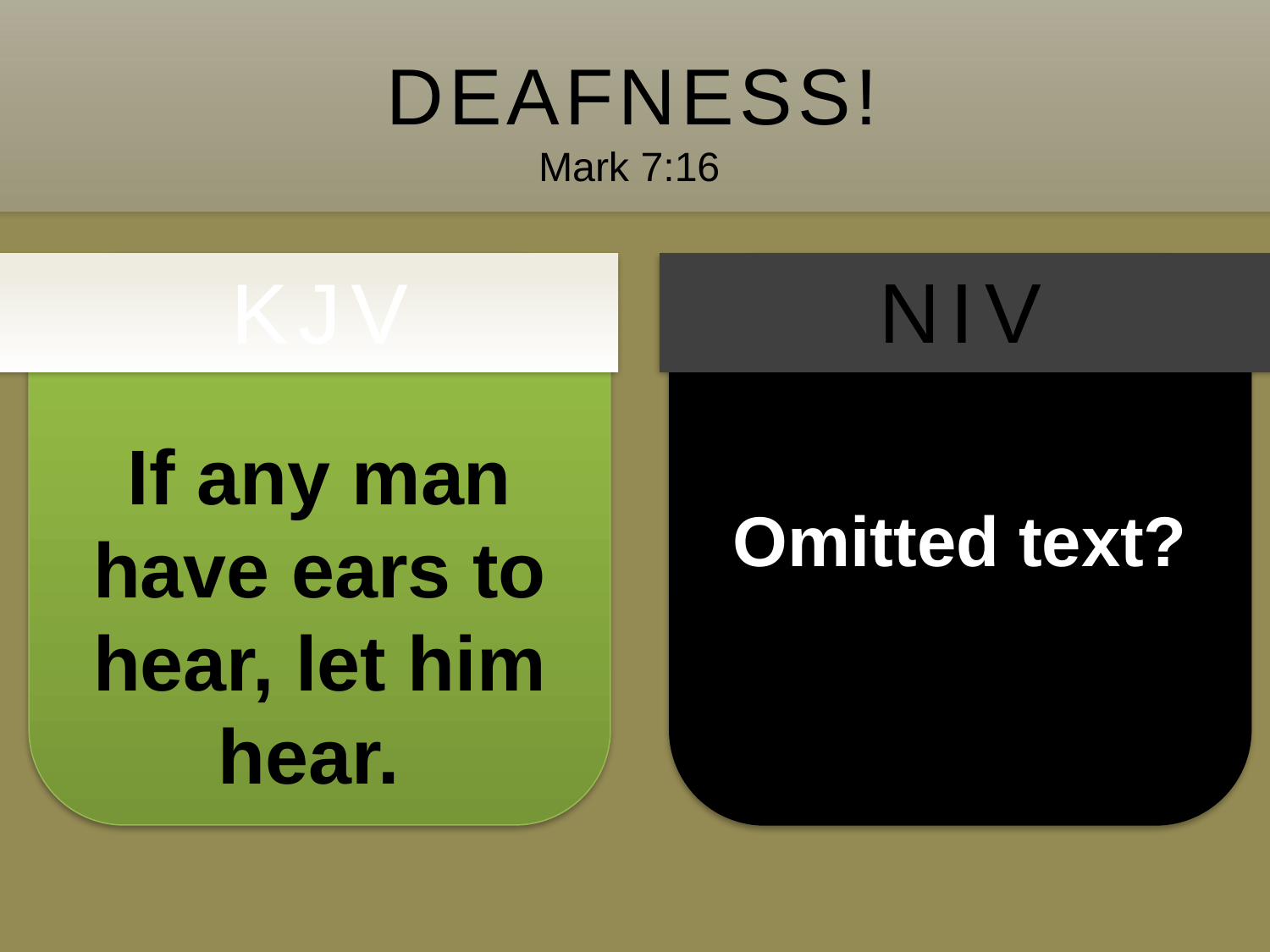

# Deafness! Mark 7:16
KJV
NIV

If any man have ears to hear, let him hear.
Omitted text?